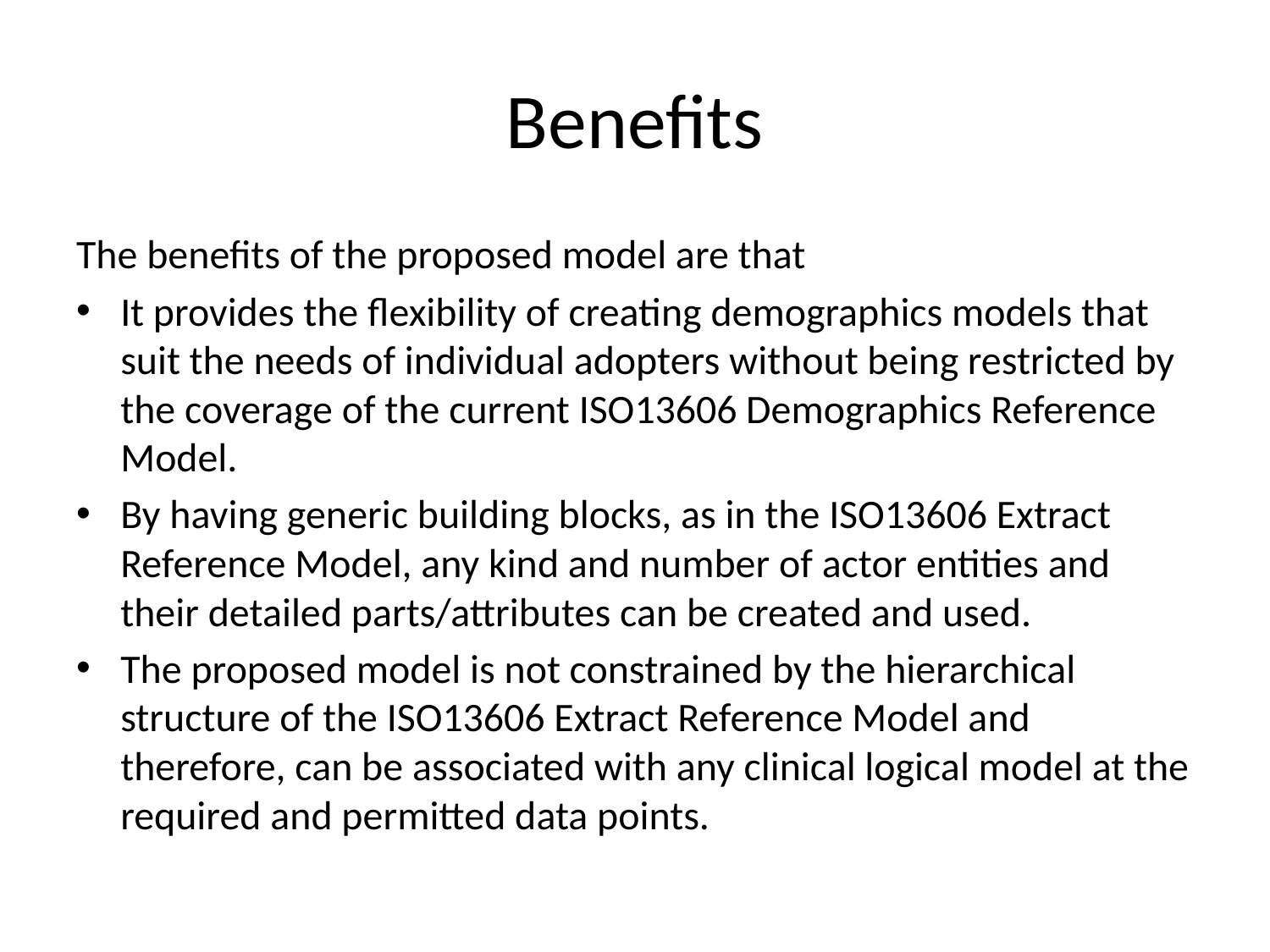

# Benefits
The benefits of the proposed model are that
It provides the flexibility of creating demographics models that suit the needs of individual adopters without being restricted by the coverage of the current ISO13606 Demographics Reference Model.
By having generic building blocks, as in the ISO13606 Extract Reference Model, any kind and number of actor entities and their detailed parts/attributes can be created and used.
The proposed model is not constrained by the hierarchical structure of the ISO13606 Extract Reference Model and therefore, can be associated with any clinical logical model at the required and permitted data points.